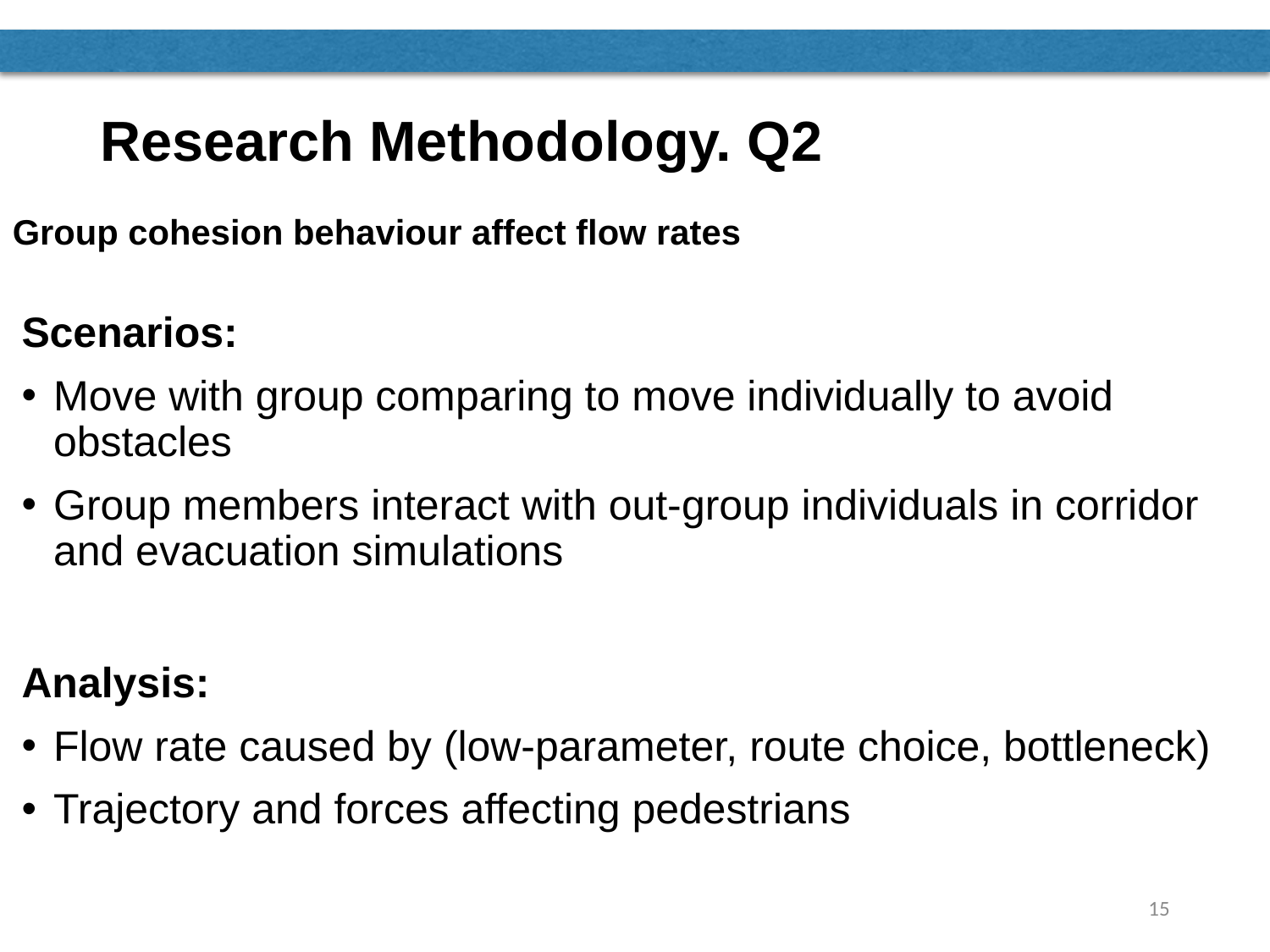

# Research Methodology. Q2
Group cohesion behaviour affect flow rates
Scenarios:
Move with group comparing to move individually to avoid obstacles
Group members interact with out-group individuals in corridor and evacuation simulations

Analysis:
Flow rate caused by (low-parameter, route choice, bottleneck)
Trajectory and forces affecting pedestrians
15